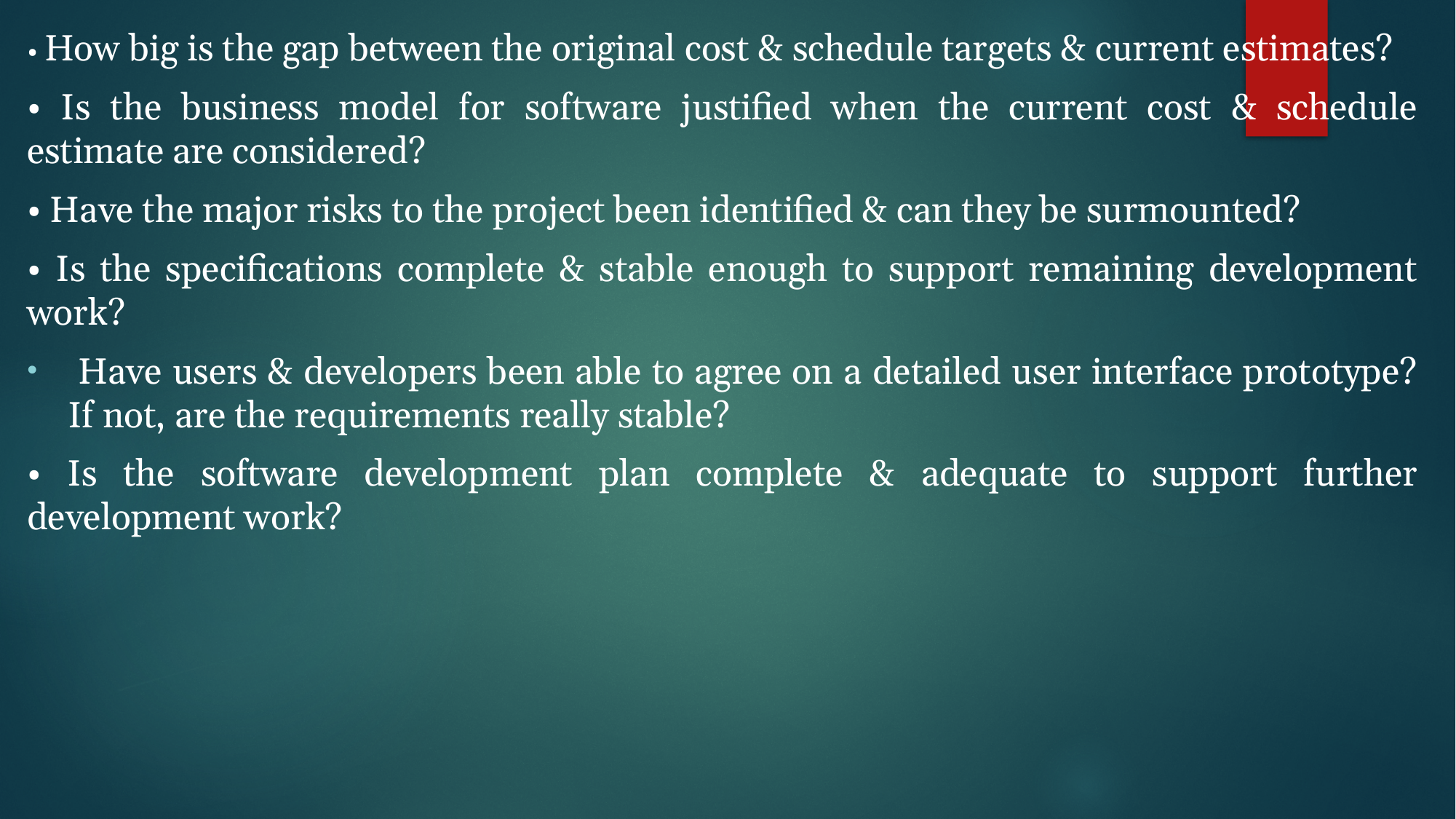

• How big is the gap between the original cost & schedule targets & current estimates?
• Is the business model for software justified when the current cost & schedule estimate are considered?
• Have the major risks to the project been identified & can they be surmounted?
• Is the specifications complete & stable enough to support remaining development work?
 Have users & developers been able to agree on a detailed user interface prototype? If not, are the requirements really stable?
• Is the software development plan complete & adequate to support further development work?